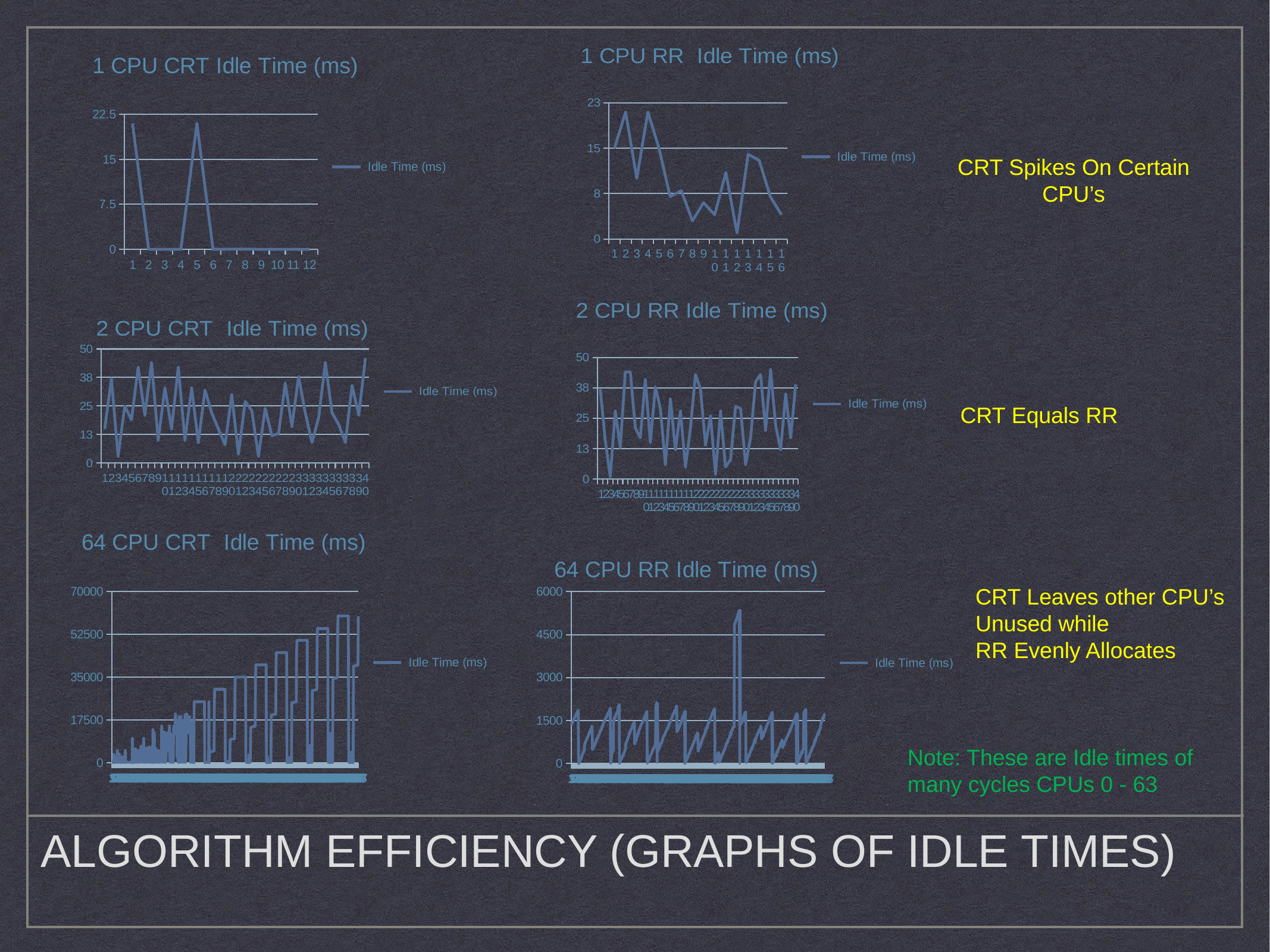

### Chart: 1 CPU RR  Idle Time (ms)

| Category |  Idle Time (ms) |
|---|---|
| 1 | 15.0 |
| 2 | 21.0 |
| 3 | 10.0 |
| 4 | 21.0 |
| 5 | 15.0 |
| 6 | 7.0 |
| 7 | 8.0 |
| 8 | 3.0 |
| 9 | 6.0 |
| 10 | 4.0 |
| 11 | 11.0 |
| 12 | 1.0 |
| 13 | 14.0 |
| 14 | 13.0 |
| 15 | 7.0 |
| 16 | 4.0 |

### Chart:  1 CPU CRT Idle Time (ms)

| Category |  Idle Time (ms) |
|---|---|
| 1 | 21.0 |
| 2 | 0.004984 |
| 3 | 0.006744 |
| 4 | 0.003519 |
| 5 | 21.0 |
| 6 | 0.003812 |
| 7 | 0.026684 |
| 8 | 0.036654 |
| 9 | 0.003226 |
| 10 | 0.00997 |
| 11 | 0.005572 |
| 12 | 0.007331 |
CRT Spikes On Certain CPU’s

### Chart:  2 CPU RR Idle Time (ms)

| Category |  Idle Time (ms) |
|---|---|
| 1 | 37.0 |
| 2 | 16.0 |
| 3 | 1.0 |
| 4 | 28.0 |
| 5 | 13.0 |
| 6 | 44.0 |
| 7 | 44.0 |
| 8 | 21.0 |
| 9 | 17.0 |
| 10 | 41.0 |
| 11 | 15.0 |
| 12 | 38.0 |
| 13 | 29.0 |
| 14 | 6.0 |
| 15 | 33.0 |
| 16 | 12.0 |
| 17 | 28.0 |
| 18 | 5.0 |
| 19 | 21.0 |
| 20 | 43.0 |
| 21 | 37.0 |
| 22 | 14.0 |
| 23 | 26.0 |
| 24 | 2.0 |
| 25 | 28.0 |
| 26 | 5.0 |
| 27 | 8.0 |
| 28 | 30.0 |
| 29 | 29.0 |
| 30 | 6.0 |
| 31 | 17.0 |
| 32 | 40.0 |
| 33 | 43.0 |
| 34 | 20.0 |
| 35 | 45.0 |
| 36 | 22.0 |
| 37 | 12.0 |
| 38 | 35.0 |
| 39 | 17.0 |
| 40 | 39.0 |

### Chart: 2 CPU CRT  Idle Time (ms)

| Category |  Idle Time (ms) |
|---|---|
| 1 | 15.0 |
| 2 | 37.0 |
| 3 | 3.0 |
| 4 | 25.0 |
| 5 | 19.0 |
| 6 | 42.0 |
| 7 | 21.0 |
| 8 | 44.0 |
| 9 | 10.0 |
| 10 | 33.0 |
| 11 | 15.0 |
| 12 | 42.0 |
| 13 | 10.0 |
| 14 | 33.0 |
| 15 | 9.0 |
| 16 | 32.0 |
| 17 | 22.0 |
| 18 | 15.0 |
| 19 | 8.0 |
| 20 | 30.0 |
| 21 | 4.0 |
| 22 | 27.0 |
| 23 | 23.0 |
| 24 | 3.0 |
| 25 | 24.0 |
| 26 | 12.0 |
| 27 | 13.0 |
| 28 | 35.0 |
| 29 | 16.0 |
| 30 | 38.0 |
| 31 | 22.0 |
| 32 | 9.0 |
| 33 | 20.0 |
| 34 | 44.0 |
| 35 | 22.0 |
| 36 | 17.0 |
| 37 | 9.0 |
| 38 | 34.0 |
| 39 | 21.0 |
| 40 | 46.0 |
CRT Equals RR

### Chart: 64 CPU CRT  Idle Time (ms)

| Category |  Idle Time (ms) |
|---|---|
| 1 | 165.0 |
| 2 | 165.0 |
| 3 | 165.0 |
| 4 | 165.0 |
| 5 | 165.0 |
| 6 | 171.0 |
| 7 | 3499.0 |
| 8 | 171.0 |
| 9 | 171.0 |
| 10 | 167.0 |
| 11 | 166.0 |
| 12 | 2412.0 |
| 13 | 2462.0 |
| 14 | 2411.0 |
| 15 | 189.0 |
| 16 | 2419.0 |
| 17 | 181.0 |
| 18 | 5016.0 |
| 19 | 183.0 |
| 20 | 2590.0 |
| 21 | 265.0 |
| 22 | 2419.0 |
| 23 | 199.0 |
| 24 | 3625.0 |
| 25 | 2475.0 |
| 26 | 2480.0 |
| 27 | 187.0 |
| 28 | 183.0 |
| 29 | 187.0 |
| 30 | 187.0 |
| 31 | 188.0 |
| 32 | 187.0 |
| 33 | 2430.0 |
| 34 | 395.0 |
| 35 | 184.0 |
| 36 | 184.0 |
| 37 | 188.0 |
| 38 | 190.0 |
| 39 | 2428.0 |
| 40 | 185.0 |
| 41 | 188.0 |
| 42 | 4067.0 |
| 43 | 5024.0 |
| 44 | 190.0 |
| 45 | 186.0 |
| 46 | 204.0 |
| 47 | 200.0 |
| 48 | 204.0 |
| 49 | 203.0 |
| 50 | 209.0 |
| 51 | 209.0 |
| 52 | 205.0 |
| 53 | 209.0 |
| 54 | 211.0 |
| 55 | 210.0 |
| 56 | 222.0 |
| 57 | 217.0 |
| 58 | 222.0 |
| 59 | 241.0 |
| 60 | 237.0 |
| 61 | 229.0 |
| 62 | 228.0 |
| 63 | 230.0 |
| 64 | 1.0 |
| 65 | 10013.0 |
| 66 | 165.0 |
| 67 | 165.0 |
| 68 | 165.0 |
| 69 | 165.0 |
| 70 | 5221.0 |
| 71 | 3499.0 |
| 72 | 5254.0 |
| 73 | 171.0 |
| 74 | 5802.0 |
| 75 | 5022.0 |
| 76 | 2412.0 |
| 77 | 2462.0 |
| 78 | 2411.0 |
| 79 | 189.0 |
| 80 | 2419.0 |
| 81 | 181.0 |
| 82 | 5016.0 |
| 83 | 183.0 |
| 84 | 2590.0 |
| 85 | 265.0 |
| 86 | 2419.0 |
| 87 | 199.0 |
| 88 | 3625.0 |
| 89 | 2475.0 |
| 90 | 2480.0 |
| 91 | 5817.0 |
| 92 | 6863.0 |
| 93 | 5237.0 |
| 94 | 5252.0 |
| 95 | 188.0 |
| 96 | 5237.0 |
| 97 | 2430.0 |
| 98 | 395.0 |
| 99 | 6374.0 |
| 100 | 10032.0 |
| 101 | 188.0 |
| 102 | 190.0 |
| 103 | 2428.0 |
| 104 | 185.0 |
| 105 | 188.0 |
| 106 | 4067.0 |
| 107 | 5039.0 |
| 108 | 5240.0 |
| 109 | 6166.0 |
| 110 | 5287.0 |
| 111 | 200.0 |
| 112 | 5055.0 |
| 113 | 5836.0 |
| 114 | 5044.0 |
| 115 | 5259.0 |
| 116 | 6395.0 |
| 117 | 5259.0 |
| 118 | 211.0 |
| 119 | 5265.0 |
| 120 | 222.0 |
| 121 | 217.0 |
| 122 | 6326.0 |
| 123 | 241.0 |
| 124 | 237.0 |
| 125 | 229.0 |
| 126 | 5311.0 |
| 127 | 230.0 |
| 128 | 1.0 |
| 129 | 13554.0 |
| 130 | 165.0 |
| 131 | 12553.0 |
| 132 | 12553.0 |
| 133 | 11725.0 |
| 134 | 5221.0 |
| 135 | 3499.0 |
| 136 | 5254.0 |
| 137 | 171.0 |
| 138 | 5802.0 |
| 139 | 5022.0 |
| 140 | 2412.0 |
| 141 | 2462.0 |
| 142 | 2411.0 |
| 143 | 189.0 |
| 144 | 2419.0 |
| 145 | 181.0 |
| 146 | 5016.0 |
| 147 | 183.0 |
| 148 | 2590.0 |
| 149 | 265.0 |
| 150 | 2419.0 |
| 151 | 199.0 |
| 152 | 3625.0 |
| 153 | 2475.0 |
| 154 | 2480.0 |
| 155 | 5817.0 |
| 156 | 15034.0 |
| 157 | 5237.0 |
| 158 | 5252.0 |
| 159 | 188.0 |
| 160 | 5237.0 |
| 161 | 2430.0 |
| 162 | 395.0 |
| 163 | 12656.0 |
| 164 | 12571.0 |
| 165 | 188.0 |
| 166 | 190.0 |
| 167 | 2428.0 |
| 168 | 12238.0 |
| 169 | 188.0 |
| 170 | 4067.0 |
| 171 | 5039.0 |
| 172 | 5240.0 |
| 173 | 6166.0 |
| 174 | 5287.0 |
| 175 | 12253.0 |
| 176 | 5055.0 |
| 177 | 5836.0 |
| 178 | 5044.0 |
| 179 | 5259.0 |
| 180 | 15056.0 |
| 181 | 5259.0 |
| 182 | 211.0 |
| 183 | 5265.0 |
| 184 | 222.0 |
| 185 | 11781.0 |
| 186 | 6326.0 |
| 187 | 241.0 |
| 188 | 237.0 |
| 189 | 229.0 |
| 190 | 5311.0 |
| 191 | 230.0 |
| 192 | 1.0 |
| 193 | 13554.0 |
| 194 | 15047.0 |
| 195 | 12553.0 |
| 196 | 12553.0 |
| 197 | 11725.0 |
| 198 | 17075.0 |
| 199 | 20024.0 |
| 200 | 15690.0 |
| 201 | 17074.0 |
| 202 | 15049.0 |
| 203 | 17373.0 |
| 204 | 2412.0 |
| 205 | 2462.0 |
| 206 | 2411.0 |
| 207 | 189.0 |
| 208 | 2419.0 |
| 209 | 181.0 |
| 210 | 18893.0 |
| 211 | 183.0 |
| 212 | 2590.0 |
| 213 | 265.0 |
| 214 | 2419.0 |
| 215 | 199.0 |
| 216 | 18917.0 |
| 217 | 2475.0 |
| 218 | 2480.0 |
| 219 | 15703.0 |
| 220 | 15706.0 |
| 221 | 17012.0 |
| 222 | 5252.0 |
| 223 | 188.0 |
| 224 | 17376.0 |
| 225 | 2430.0 |
| 226 | 395.0 |
| 227 | 12656.0 |
| 228 | 12571.0 |
| 229 | 19681.0 |
| 230 | 190.0 |
| 231 | 2428.0 |
| 232 | 12238.0 |
| 233 | 15708.0 |
| 234 | 20043.0 |
| 235 | 18506.0 |
| 236 | 17094.0 |
| 237 | 15068.0 |
| 238 | 16878.0 |
| 239 | 12253.0 |
| 240 | 17405.0 |
| 241 | 15083.0 |
| 242 | 18940.0 |
| 243 | 18681.0 |
| 244 | 15056.0 |
| 245 | 17112.0 |
| 246 | 211.0 |
| 247 | 5265.0 |
| 248 | 222.0 |
| 249 | 11781.0 |
| 250 | 15077.0 |
| 251 | 241.0 |
| 252 | 237.0 |
| 253 | 229.0 |
| 254 | 16974.0 |
| 255 | 17134.0 |
| 256 | 1.0 |
| 257 | 24954.0 |
| 258 | 24955.0 |
| 259 | 24952.0 |
| 260 | 24955.0 |
| 261 | 25047.0 |
| 262 | 24956.0 |
| 263 | 24953.0 |
| 264 | 24956.0 |
| 265 | 24957.0 |
| 266 | 24953.0 |
| 267 | 24955.0 |
| 268 | 24954.0 |
| 269 | 24955.0 |
| 270 | 24954.0 |
| 271 | 24962.0 |
| 272 | 24962.0 |
| 273 | 25058.0 |
| 274 | 24965.0 |
| 275 | 24965.0 |
| 276 | 24965.0 |
| 277 | 24965.0 |
| 278 | 24965.0 |
| 279 | 24972.0 |
| 280 | 24970.0 |
| 281 | 25064.0 |
| 282 | 24972.0 |
| 283 | 24969.0 |
| 284 | 24973.0 |
| 285 | 24969.0 |
| 286 | 24973.0 |
| 287 | 24970.0 |
| 288 | 24970.0 |
| 289 | 24970.0 |
| 290 | 83.0 |
| 291 | 34.0 |
| 292 | 64.0 |
| 293 | 202.0 |
| 294 | 252.0 |
| 295 | 330.0 |
| 296 | 169.0 |
| 297 | 114.0 |
| 298 | 139.0 |
| 299 | 337.0 |
| 300 | 226.0 |
| 301 | 287.0 |
| 302 | 311.0 |
| 303 | 24986.0 |
| 304 | 0.005278 |
| 305 | 4424.0 |
| 306 | 4446.0 |
| 307 | 4455.0 |
| 308 | 4492.0 |
| 309 | 4527.0 |
| 310 | 4560.0 |
| 311 | 4592.0 |
| 312 | 4640.0 |
| 313 | 4668.0 |
| 314 | 4689.0 |
| 315 | 4711.0 |
| 316 | 4725.0 |
| 317 | 4767.0 |
| 318 | 4797.0 |
| 319 | 4819.0 |
| 320 | 24782.0 |
| 321 | 30042.0 |
| 322 | 30038.0 |
| 323 | 30038.0 |
| 324 | 30038.0 |
| 325 | 30040.0 |
| 326 | 30049.0 |
| 327 | 30044.0 |
| 328 | 30045.0 |
| 329 | 30038.0 |
| 330 | 30052.0 |
| 331 | 30046.0 |
| 332 | 30039.0 |
| 333 | 30041.0 |
| 334 | 30053.0 |
| 335 | 30048.0 |
| 336 | 30049.0 |
| 337 | 30054.0 |
| 338 | 30058.0 |
| 339 | 30056.0 |
| 340 | 30052.0 |
| 341 | 30056.0 |
| 342 | 30051.0 |
| 343 | 30059.0 |
| 344 | 30059.0 |
| 345 | 30053.0 |
| 346 | 30055.0 |
| 347 | 30054.0 |
| 348 | 30062.0 |
| 349 | 30054.0 |
| 350 | 30058.0 |
| 351 | 30060.0 |
| 352 | 30061.0 |
| 353 | 30055.0 |
| 354 | 567.0 |
| 355 | 518.0 |
| 356 | 550.0 |
| 357 | 432.0 |
| 358 | 96.0 |
| 359 | 70.0 |
| 360 | 370.0 |
| 361 | 571.0 |
| 362 | 105.0 |
| 363 | 453.0 |
| 364 | 796.0 |
| 365 | 17.0 |
| 366 | 351.0 |
| 367 | 41.0 |
| 368 | 487.0 |
| 369 | 9508.0 |
| 370 | 9536.0 |
| 371 | 9541.0 |
| 372 | 9580.0 |
| 373 | 9620.0 |
| 374 | 9641.0 |
| 375 | 9677.0 |
| 376 | 9722.0 |
| 377 | 9752.0 |
| 378 | 9779.0 |
| 379 | 9797.0 |
| 380 | 9810.0 |
| 381 | 9851.0 |
| 382 | 9878.0 |
| 383 | 9911.0 |
| 384 | 29873.0 |
| 385 | 35051.0 |
| 386 | 35053.0 |
| 387 | 35054.0 |
| 388 | 35051.0 |
| 389 | 35055.0 |
| 390 | 35055.0 |
| 391 | 35055.0 |
| 392 | 35053.0 |
| 393 | 35053.0 |
| 394 | 35057.0 |
| 395 | 35058.0 |
| 396 | 35056.0 |
| 397 | 35058.0 |
| 398 | 35054.0 |
| 399 | 35064.0 |
| 400 | 35066.0 |
| 401 | 35065.0 |
| 402 | 35063.0 |
| 403 | 35067.0 |
| 404 | 35070.0 |
| 405 | 35069.0 |
| 406 | 35069.0 |
| 407 | 35072.0 |
| 408 | 35072.0 |
| 409 | 35071.0 |
| 410 | 35073.0 |
| 411 | 35069.0 |
| 412 | 35073.0 |
| 413 | 35072.0 |
| 414 | 35071.0 |
| 415 | 35068.0 |
| 416 | 35073.0 |
| 417 | 35068.0 |
| 418 | 336.0 |
| 419 | 292.0 |
| 420 | 313.0 |
| 421 | 67.0 |
| 422 | 242.0 |
| 423 | 97.0 |
| 424 | 206.0 |
| 425 | 23.0 |
| 426 | 156.0 |
| 427 | 18.0 |
| 428 | 3315.0 |
| 429 | 348.0 |
| 430 | 133.0 |
| 431 | 195.0 |
| 432 | 270.0 |
| 433 | 14520.0 |
| 434 | 14550.0 |
| 435 | 14558.0 |
| 436 | 14590.0 |
| 437 | 14626.0 |
| 438 | 14659.0 |
| 439 | 14690.0 |
| 440 | 14741.0 |
| 441 | 14764.0 |
| 442 | 14792.0 |
| 443 | 14809.0 |
| 444 | 14824.0 |
| 445 | 14870.0 |
| 446 | 14892.0 |
| 447 | 14924.0 |
| 448 | 34884.0 |
| 449 | 40056.0 |
| 450 | 40039.0 |
| 451 | 40039.0 |
| 452 | 40058.0 |
| 453 | 40056.0 |
| 454 | 40054.0 |
| 455 | 40047.0 |
| 456 | 40041.0 |
| 457 | 40054.0 |
| 458 | 40053.0 |
| 459 | 40055.0 |
| 460 | 40058.0 |
| 461 | 40055.0 |
| 462 | 40057.0 |
| 463 | 40056.0 |
| 464 | 40051.0 |
| 465 | 40062.0 |
| 466 | 40065.0 |
| 467 | 40069.0 |
| 468 | 40053.0 |
| 469 | 40068.0 |
| 470 | 40069.0 |
| 471 | 40061.0 |
| 472 | 40056.0 |
| 473 | 40074.0 |
| 474 | 40056.0 |
| 475 | 40072.0 |
| 476 | 40057.0 |
| 477 | 40074.0 |
| 478 | 40058.0 |
| 479 | 40073.0 |
| 480 | 40073.0 |
| 481 | 40073.0 |
| 482 | 79.0 |
| 483 | 2.0 |
| 484 | 61.0 |
| 485 | 2529.0 |
| 486 | 146.0 |
| 487 | 264.0 |
| 488 | 286.0 |
| 489 | 114.0 |
| 490 | 235.0 |
| 491 | 192.0 |
| 492 | 183.0 |
| 493 | 36.0 |
| 494 | 133.0 |
| 495 | 245.0 |
| 496 | 323.0 |
| 497 | 19528.0 |
| 498 | 19549.0 |
| 499 | 19558.0 |
| 500 | 19586.0 |
| 501 | 19629.0 |
| 502 | 19644.0 |
| 503 | 19694.0 |
| 504 | 19742.0 |
| 505 | 19771.0 |
| 506 | 19781.0 |
| 507 | 19811.0 |
| 508 | 19829.0 |
| 509 | 19855.0 |
| 510 | 19899.0 |
| 511 | 19907.0 |
| 512 | 39885.0 |
| 513 | 45060.0 |
| 514 | 45060.0 |
| 515 | 45060.0 |
| 516 | 45060.0 |
| 517 | 45062.0 |
| 518 | 45066.0 |
| 519 | 45059.0 |
| 520 | 45049.0 |
| 521 | 45049.0 |
| 522 | 45049.0 |
| 523 | 45067.0 |
| 524 | 45050.0 |
| 525 | 45050.0 |
| 526 | 45068.0 |
| 527 | 45057.0 |
| 528 | 45073.0 |
| 529 | 45073.0 |
| 530 | 45068.0 |
| 531 | 45074.0 |
| 532 | 45076.0 |
| 533 | 45074.0 |
| 534 | 45074.0 |
| 535 | 45077.0 |
| 536 | 45074.0 |
| 537 | 45077.0 |
| 538 | 45077.0 |
| 539 | 45065.0 |
| 540 | 45077.0 |
| 541 | 45078.0 |
| 542 | 45078.0 |
| 543 | 45073.0 |
| 544 | 45082.0 |
| 545 | 45073.0 |
| 546 | 314.0 |
| 547 | 51.0 |
| 548 | 234.0 |
| 549 | 1.0 |
| 550 | 176.0 |
| 551 | 293.0 |
| 552 | 252.0 |
| 553 | 109.0 |
| 554 | 2114.0 |
| 555 | 260.0 |
| 556 | 203.0 |
| 557 | 89.0 |
| 558 | 138.0 |
| 559 | 145.0 |
| 560 | 29.0 |
| 561 | 24527.0 |
| 562 | 24554.0 |
| 563 | 24565.0 |
| 564 | 24587.0 |
| 565 | 24630.0 |
| 566 | 24662.0 |
| 567 | 24695.0 |
| 568 | 24746.0 |
| 569 | 24761.0 |
| 570 | 24801.0 |
| 571 | 24806.0 |
| 572 | 24821.0 |
| 573 | 24879.0 |
| 574 | 24904.0 |
| 575 | 24928.0 |
| 576 | 44890.0 |
| 577 | 50056.0 |
| 578 | 50055.0 |
| 579 | 50066.0 |
| 580 | 50055.0 |
| 581 | 50055.0 |
| 582 | 50057.0 |
| 583 | 50057.0 |
| 584 | 50067.0 |
| 585 | 50057.0 |
| 586 | 50059.0 |
| 587 | 50062.0 |
| 588 | 50058.0 |
| 589 | 50060.0 |
| 590 | 50058.0 |
| 591 | 50075.0 |
| 592 | 50066.0 |
| 593 | 50065.0 |
| 594 | 50079.0 |
| 595 | 50070.0 |
| 596 | 50067.0 |
| 597 | 50075.0 |
| 598 | 50079.0 |
| 599 | 50073.0 |
| 600 | 50082.0 |
| 601 | 50074.0 |
| 602 | 50071.0 |
| 603 | 50077.0 |
| 604 | 50077.0 |
| 605 | 50073.0 |
| 606 | 50073.0 |
| 607 | 50077.0 |
| 608 | 50073.0 |
| 609 | 50073.0 |
| 610 | 342.0 |
| 611 | 124.0 |
| 612 | 44.0 |
| 613 | 249.0 |
| 614 | 195.0 |
| 615 | 32.0 |
| 616 | 232.0 |
| 617 | 95.0 |
| 618 | 7113.0 |
| 619 | 307.0 |
| 620 | 270.0 |
| 621 | 149.0 |
| 622 | 300.0 |
| 623 | 168.0 |
| 624 | 74.0 |
| 625 | 29527.0 |
| 626 | 29549.0 |
| 627 | 29559.0 |
| 628 | 29606.0 |
| 629 | 29632.0 |
| 630 | 29659.0 |
| 631 | 29694.0 |
| 632 | 29740.0 |
| 633 | 29779.0 |
| 634 | 29791.0 |
| 635 | 29818.0 |
| 636 | 29831.0 |
| 637 | 29869.0 |
| 638 | 29897.0 |
| 639 | 29922.0 |
| 640 | 49885.0 |
| 641 | 54862.0 |
| 642 | 55021.0 |
| 643 | 54861.0 |
| 644 | 54860.0 |
| 645 | 55062.0 |
| 646 | 54863.0 |
| 647 | 54863.0 |
| 648 | 54864.0 |
| 649 | 54864.0 |
| 650 | 54865.0 |
| 651 | 54972.0 |
| 652 | 54972.0 |
| 653 | 54864.0 |
| 654 | 54865.0 |
| 655 | 54975.0 |
| 656 | 54874.0 |
| 657 | 54871.0 |
| 658 | 54876.0 |
| 659 | 54875.0 |
| 660 | 54876.0 |
| 661 | 55086.0 |
| 662 | 54876.0 |
| 663 | 54877.0 |
| 664 | 54879.0 |
| 665 | 54880.0 |
| 666 | 54879.0 |
| 667 | 54879.0 |
| 668 | 54879.0 |
| 669 | 54880.0 |
| 670 | 55044.0 |
| 671 | 55090.0 |
| 672 | 55048.0 |
| 673 | 54880.0 |
| 674 | 320.0 |
| 675 | 247.0 |
| 676 | 73.0 |
| 677 | 433.0 |
| 678 | 259.0 |
| 679 | 34.0 |
| 680 | 205.0 |
| 681 | 271.0 |
| 682 | 12072.0 |
| 683 | 17.0 |
| 684 | 344.0 |
| 685 | 122.0 |
| 686 | 299.0 |
| 687 | 195.0 |
| 688 | 96.0 |
| 689 | 34528.0 |
| 690 | 34356.0 |
| 691 | 34366.0 |
| 692 | 34400.0 |
| 693 | 34438.0 |
| 694 | 34468.0 |
| 695 | 34501.0 |
| 696 | 34754.0 |
| 697 | 34577.0 |
| 698 | 34600.0 |
| 699 | 34622.0 |
| 700 | 34636.0 |
| 701 | 34878.0 |
| 702 | 34704.0 |
| 703 | 34731.0 |
| 704 | 54852.0 |
| 705 | 60074.0 |
| 706 | 60072.0 |
| 707 | 60072.0 |
| 708 | 60072.0 |
| 709 | 60071.0 |
| 710 | 60076.0 |
| 711 | 60072.0 |
| 712 | 60065.0 |
| 713 | 60074.0 |
| 714 | 60074.0 |
| 715 | 60074.0 |
| 716 | 60065.0 |
| 717 | 60057.0 |
| 718 | 60074.0 |
| 719 | 60081.0 |
| 720 | 60082.0 |
| 721 | 60083.0 |
| 722 | 60085.0 |
| 723 | 60076.0 |
| 724 | 60085.0 |
| 725 | 60068.0 |
| 726 | 60086.0 |
| 727 | 60080.0 |
| 728 | 60082.0 |
| 729 | 60088.0 |
| 730 | 60088.0 |
| 731 | 60083.0 |
| 732 | 60080.0 |
| 733 | 60090.0 |
| 734 | 60090.0 |
| 735 | 60091.0 |
| 736 | 60081.0 |
| 737 | 60092.0 |
| 738 | 269.0 |
| 739 | 205.0 |
| 740 | 306.0 |
| 741 | 55.0 |
| 742 | 9.0 |
| 743 | 150.0 |
| 744 | 172.0 |
| 745 | 370.0 |
| 746 | 4321.0 |
| 747 | 111.0 |
| 748 | 414.0 |
| 749 | 354.0 |
| 750 | 90.0 |
| 751 | 37.0 |
| 752 | 341.0 |
| 753 | 39525.0 |
| 754 | 39566.0 |
| 755 | 39573.0 |
| 756 | 39612.0 |
| 757 | 39647.0 |
| 758 | 39677.0 |
| 759 | 39703.0 |
| 760 | 39741.0 |
| 761 | 39779.0 |
| 762 | 39809.0 |
| 763 | 39830.0 |
| 764 | 39845.0 |
| 765 | 39877.0 |
| 766 | 39905.0 |
| 767 | 39941.0 |
| 768 | 59895.0 |

### Chart: 64 CPU RR Idle Time (ms)

| Category |  Idle Time (ms) |
|---|---|
| 1 | 1328.0 |
| 2 | 1369.0 |
| 3 | 1393.0 |
| 4 | 1426.0 |
| 5 | 1437.0 |
| 6 | 1473.0 |
| 7 | 1474.0 |
| 8 | 1525.0 |
| 9 | 1550.0 |
| 10 | 1571.0 |
| 11 | 1598.0 |
| 12 | 1626.0 |
| 13 | 1641.0 |
| 14 | 1673.0 |
| 15 | 1692.0 |
| 16 | 1713.0 |
| 17 | 1755.0 |
| 18 | 1780.0 |
| 19 | 1777.0 |
| 20 | 1829.0 |
| 21 | 1828.0 |
| 22 | 1860.0 |
| 23 | 1.0 |
| 24 | 9.0 |
| 25 | 66.0 |
| 26 | 39.0 |
| 27 | 89.0 |
| 28 | 112.0 |
| 29 | 145.0 |
| 30 | 147.0 |
| 31 | 187.0 |
| 32 | 204.0 |
| 33 | 271.0 |
| 34 | 301.0 |
| 35 | 332.0 |
| 36 | 358.0 |
| 37 | 363.0 |
| 38 | 404.0 |
| 39 | 425.0 |
| 40 | 436.0 |
| 41 | 657.0 |
| 42 | 705.0 |
| 43 | 729.0 |
| 44 | 754.0 |
| 45 | 787.0 |
| 46 | 808.0 |
| 47 | 837.0 |
| 48 | 866.0 |
| 49 | 866.0 |
| 50 | 917.0 |
| 51 | 946.0 |
| 52 | 968.0 |
| 53 | 991.0 |
| 54 | 1031.0 |
| 55 | 1043.0 |
| 56 | 1084.0 |
| 57 | 1103.0 |
| 58 | 1134.0 |
| 59 | 1169.0 |
| 60 | 1193.0 |
| 61 | 1219.0 |
| 62 | 1234.0 |
| 63 | 1303.0 |
| 64 | 1276.0 |
| 65 | 484.0 |
| 66 | 518.0 |
| 67 | 550.0 |
| 68 | 597.0 |
| 69 | 631.0 |
| 70 | 573.0 |
| 71 | 641.0 |
| 72 | 653.0 |
| 73 | 698.0 |
| 74 | 709.0 |
| 75 | 732.0 |
| 76 | 782.0 |
| 77 | 822.0 |
| 78 | 844.0 |
| 79 | 868.0 |
| 80 | 901.0 |
| 81 | 893.0 |
| 82 | 899.0 |
| 83 | 975.0 |
| 84 | 997.0 |
| 85 | 1010.0 |
| 86 | 1050.0 |
| 87 | 1061.0 |
| 88 | 1111.0 |
| 89 | 1155.0 |
| 90 | 1133.0 |
| 91 | 1167.0 |
| 92 | 1180.0 |
| 93 | 1247.0 |
| 94 | 1264.0 |
| 95 | 1305.0 |
| 96 | 1315.0 |
| 97 | 1330.0 |
| 98 | 1390.0 |
| 99 | 1418.0 |
| 100 | 1461.0 |
| 101 | 1460.0 |
| 102 | 1524.0 |
| 103 | 1515.0 |
| 104 | 1548.0 |
| 105 | 1582.0 |
| 106 | 1605.0 |
| 107 | 1610.0 |
| 108 | 1632.0 |
| 109 | 1663.0 |
| 110 | 1687.0 |
| 111 | 1731.0 |
| 112 | 1749.0 |
| 113 | 1749.0 |
| 114 | 1803.0 |
| 115 | 1805.0 |
| 116 | 1846.0 |
| 117 | 1884.0 |
| 118 | 1883.0 |
| 119 | 1925.0 |
| 120 | 5.0 |
| 121 | 20.0 |
| 122 | 65.0 |
| 123 | 322.0 |
| 124 | 358.0 |
| 125 | 380.0 |
| 126 | 392.0 |
| 127 | 462.0 |
| 128 | 427.0 |
| 129 | 1505.0 |
| 130 | 1515.0 |
| 131 | 1544.0 |
| 132 | 1598.0 |
| 133 | 1630.0 |
| 134 | 1580.0 |
| 135 | 1654.0 |
| 136 | 1702.0 |
| 137 | 1722.0 |
| 138 | 1747.0 |
| 139 | 1754.0 |
| 140 | 1801.0 |
| 141 | 1823.0 |
| 142 | 1855.0 |
| 143 | 1970.0 |
| 144 | 2008.0 |
| 145 | 2023.0 |
| 146 | 2059.0 |
| 147 | 3.0 |
| 148 | 42.0 |
| 149 | 69.0 |
| 150 | 94.0 |
| 151 | 126.0 |
| 152 | 152.0 |
| 153 | 195.0 |
| 154 | 178.0 |
| 155 | 238.0 |
| 156 | 250.0 |
| 157 | 288.0 |
| 158 | 294.0 |
| 159 | 314.0 |
| 160 | 348.0 |
| 161 | 377.0 |
| 162 | 413.0 |
| 163 | 445.0 |
| 164 | 474.0 |
| 165 | 492.0 |
| 166 | 699.0 |
| 167 | 720.0 |
| 168 | 753.0 |
| 169 | 787.0 |
| 170 | 794.0 |
| 171 | 833.0 |
| 172 | 878.0 |
| 173 | 893.0 |
| 174 | 922.0 |
| 175 | 965.0 |
| 176 | 996.0 |
| 177 | 1049.0 |
| 178 | 1084.0 |
| 179 | 1091.0 |
| 180 | 1151.0 |
| 181 | 1173.0 |
| 182 | 1174.0 |
| 183 | 1221.0 |
| 184 | 1221.0 |
| 185 | 1284.0 |
| 186 | 1307.0 |
| 187 | 1331.0 |
| 188 | 1369.0 |
| 189 | 1395.0 |
| 190 | 1416.0 |
| 191 | 1427.0 |
| 192 | 1431.0 |
| 193 | 687.0 |
| 194 | 756.0 |
| 195 | 779.0 |
| 196 | 852.0 |
| 197 | 861.0 |
| 198 | 808.0 |
| 199 | 890.0 |
| 200 | 925.0 |
| 201 | 951.0 |
| 202 | 1044.0 |
| 203 | 1004.0 |
| 204 | 1062.0 |
| 205 | 1127.0 |
| 206 | 1145.0 |
| 207 | 1189.0 |
| 208 | 1214.0 |
| 209 | 1239.0 |
| 210 | 1273.0 |
| 211 | 1304.0 |
| 212 | 1339.0 |
| 213 | 1357.0 |
| 214 | 1375.0 |
| 215 | 1408.0 |
| 216 | 1419.0 |
| 217 | 1457.0 |
| 218 | 1459.0 |
| 219 | 1493.0 |
| 220 | 1500.0 |
| 221 | 1561.0 |
| 222 | 1583.0 |
| 223 | 1629.0 |
| 224 | 1625.0 |
| 225 | 1680.0 |
| 226 | 1712.0 |
| 227 | 1731.0 |
| 228 | 1746.0 |
| 229 | 1807.0 |
| 230 | 1812.0 |
| 231 | 5.0 |
| 232 | 30.0 |
| 233 | 76.0 |
| 234 | 85.0 |
| 235 | 143.0 |
| 236 | 123.0 |
| 237 | 149.0 |
| 238 | 191.0 |
| 239 | 234.0 |
| 240 | 262.0 |
| 241 | 287.0 |
| 242 | 316.0 |
| 243 | 344.0 |
| 244 | 347.0 |
| 245 | 375.0 |
| 246 | 429.0 |
| 247 | 444.0 |
| 248 | 483.0 |
| 249 | 495.0 |
| 250 | 546.0 |
| 251 | 531.0 |
| 252 | 570.0 |
| 253 | 584.0 |
| 254 | 585.0 |
| 255 | 677.0 |
| 256 | 631.0 |
| 257 | 2006.0 |
| 258 | 2044.0 |
| 259 | 2069.0 |
| 260 | 2125.0 |
| 261 | 49.0 |
| 262 | 2082.0 |
| 263 | 432.0 |
| 264 | 469.0 |
| 265 | 475.0 |
| 266 | 562.0 |
| 267 | 510.0 |
| 268 | 581.0 |
| 269 | 618.0 |
| 270 | 637.0 |
| 271 | 662.0 |
| 272 | 687.0 |
| 273 | 706.0 |
| 274 | 714.0 |
| 275 | 755.0 |
| 276 | 787.0 |
| 277 | 823.0 |
| 278 | 859.0 |
| 279 | 909.0 |
| 280 | 937.0 |
| 281 | 957.0 |
| 282 | 959.0 |
| 283 | 1000.0 |
| 284 | 994.0 |
| 285 | 1027.0 |
| 286 | 1075.0 |
| 287 | 1115.0 |
| 288 | 1137.0 |
| 289 | 1147.0 |
| 290 | 1172.0 |
| 291 | 1197.0 |
| 292 | 1212.0 |
| 293 | 1258.0 |
| 294 | 1257.0 |
| 295 | 1305.0 |
| 296 | 1320.0 |
| 297 | 1356.0 |
| 298 | 1408.0 |
| 299 | 1437.0 |
| 300 | 1426.0 |
| 301 | 1489.0 |
| 302 | 1522.0 |
| 303 | 1543.0 |
| 304 | 1554.0 |
| 305 | 1601.0 |
| 306 | 1624.0 |
| 307 | 1615.0 |
| 308 | 1690.0 |
| 309 | 1704.0 |
| 310 | 1738.0 |
| 311 | 1756.0 |
| 312 | 1778.0 |
| 313 | 1803.0 |
| 314 | 1856.0 |
| 315 | 1822.0 |
| 316 | 1892.0 |
| 317 | 1841.0 |
| 318 | 1927.0 |
| 319 | 2004.0 |
| 320 | 1988.0 |
| 321 | 1109.0 |
| 322 | 1137.0 |
| 323 | 1145.0 |
| 324 | 1176.0 |
| 325 | 1246.0 |
| 326 | 1202.0 |
| 327 | 1263.0 |
| 328 | 1282.0 |
| 329 | 1305.0 |
| 330 | 1371.0 |
| 331 | 1337.0 |
| 332 | 1409.0 |
| 333 | 1421.0 |
| 334 | 1470.0 |
| 335 | 1487.0 |
| 336 | 1550.0 |
| 337 | 1605.0 |
| 338 | 1627.0 |
| 339 | 1628.0 |
| 340 | 1662.0 |
| 341 | 1691.0 |
| 342 | 1721.0 |
| 343 | 1788.0 |
| 344 | 1746.0 |
| 345 | 5.0 |
| 346 | 1826.0 |
| 347 | 56.0 |
| 348 | 39.0 |
| 349 | 106.0 |
| 350 | 125.0 |
| 351 | 150.0 |
| 352 | 167.0 |
| 353 | 242.0 |
| 354 | 209.0 |
| 355 | 278.0 |
| 356 | 263.0 |
| 357 | 331.0 |
| 358 | 331.0 |
| 359 | 375.0 |
| 360 | 410.0 |
| 361 | 439.0 |
| 362 | 456.0 |
| 363 | 519.0 |
| 364 | 497.0 |
| 365 | 517.0 |
| 366 | 551.0 |
| 367 | 603.0 |
| 368 | 634.0 |
| 369 | 663.0 |
| 370 | 686.0 |
| 371 | 717.0 |
| 372 | 754.0 |
| 373 | 770.0 |
| 374 | 798.0 |
| 375 | 828.0 |
| 376 | 870.0 |
| 377 | 875.0 |
| 378 | 976.0 |
| 379 | 925.0 |
| 380 | 998.0 |
| 381 | 926.0 |
| 382 | 1028.0 |
| 383 | 1069.0 |
| 384 | 1050.0 |
| 385 | 435.0 |
| 386 | 457.0 |
| 387 | 496.0 |
| 388 | 530.0 |
| 389 | 575.0 |
| 390 | 551.0 |
| 391 | 613.0 |
| 392 | 634.0 |
| 393 | 661.0 |
| 394 | 745.0 |
| 395 | 710.0 |
| 396 | 795.0 |
| 397 | 816.0 |
| 398 | 853.0 |
| 399 | 884.0 |
| 400 | 905.0 |
| 401 | 936.0 |
| 402 | 953.0 |
| 403 | 995.0 |
| 404 | 1017.0 |
| 405 | 1042.0 |
| 406 | 1059.0 |
| 407 | 1168.0 |
| 408 | 1110.0 |
| 409 | 1227.0 |
| 410 | 1177.0 |
| 411 | 1264.0 |
| 412 | 1215.0 |
| 413 | 1330.0 |
| 414 | 1338.0 |
| 415 | 1372.0 |
| 416 | 1379.0 |
| 417 | 1459.0 |
| 418 | 1430.0 |
| 419 | 1533.0 |
| 420 | 1488.0 |
| 421 | 1525.0 |
| 422 | 1562.0 |
| 423 | 1601.0 |
| 424 | 1613.0 |
| 425 | 1661.0 |
| 426 | 1701.0 |
| 427 | 1745.0 |
| 428 | 1716.0 |
| 429 | 1768.0 |
| 430 | 1802.0 |
| 431 | 1827.0 |
| 432 | 1847.0 |
| 433 | 1878.0 |
| 434 | 1883.0 |
| 435 | 1912.0 |
| 436 | 0.010263 |
| 437 | 26.0 |
| 438 | 72.0 |
| 439 | 102.0 |
| 440 | 138.0 |
| 441 | 164.0 |
| 442 | 249.0 |
| 443 | 220.0 |
| 444 | 314.0 |
| 445 | 248.0 |
| 446 | 345.0 |
| 447 | 389.0 |
| 448 | 352.0 |
| 449 | 46.0 |
| 450 | 55.0 |
| 451 | 96.0 |
| 452 | 124.0 |
| 453 | 185.0 |
| 454 | 160.0 |
| 455 | 229.0 |
| 456 | 260.0 |
| 457 | 285.0 |
| 458 | 321.0 |
| 459 | 318.0 |
| 460 | 361.0 |
| 461 | 386.0 |
| 462 | 420.0 |
| 463 | 451.0 |
| 464 | 451.0 |
| 465 | 497.0 |
| 466 | 525.0 |
| 467 | 549.0 |
| 468 | 592.0 |
| 469 | 623.0 |
| 470 | 653.0 |
| 471 | 707.0 |
| 472 | 686.0 |
| 473 | 763.0 |
| 474 | 725.0 |
| 475 | 830.0 |
| 476 | 802.0 |
| 477 | 840.0 |
| 478 | 860.0 |
| 479 | 883.0 |
| 480 | 925.0 |
| 481 | 989.0 |
| 482 | 949.0 |
| 483 | 1072.0 |
| 484 | 1001.0 |
| 485 | 1032.0 |
| 486 | 1096.0 |
| 487 | 1139.0 |
| 488 | 1163.0 |
| 489 | 1202.0 |
| 490 | 1241.0 |
| 491 | 1267.0 |
| 492 | 1264.0 |
| 493 | 1273.0 |
| 494 | 1265.0 |
| 495 | 4858.0 |
| 496 | 4884.0 |
| 497 | 4904.0 |
| 498 | 4937.0 |
| 499 | 4972.0 |
| 500 | 5003.0 |
| 501 | 5029.0 |
| 502 | 5070.0 |
| 503 | 5103.0 |
| 504 | 5136.0 |
| 505 | 5164.0 |
| 506 | 5249.0 |
| 507 | 5216.0 |
| 508 | 5311.0 |
| 509 | 5244.0 |
| 510 | 5344.0 |
| 511 | 10.0 |
| 512 | 5350.0 |
| 513 | 1348.0 |
| 514 | 1372.0 |
| 515 | 1401.0 |
| 516 | 1428.0 |
| 517 | 1488.0 |
| 518 | 1426.0 |
| 519 | 1504.0 |
| 520 | 1548.0 |
| 521 | 1548.0 |
| 522 | 1617.0 |
| 523 | 1580.0 |
| 524 | 1652.0 |
| 525 | 1690.0 |
| 526 | 1735.0 |
| 527 | 1763.0 |
| 528 | 1774.0 |
| 529 | 1804.0 |
| 530 | 33.0 |
| 531 | 51.0 |
| 532 | 84.0 |
| 533 | 97.0 |
| 534 | 126.0 |
| 535 | 186.0 |
| 536 | 172.0 |
| 537 | 264.0 |
| 538 | 222.0 |
| 539 | 318.0 |
| 540 | 277.0 |
| 541 | 334.0 |
| 542 | 366.0 |
| 543 | 396.0 |
| 544 | 431.0 |
| 545 | 483.0 |
| 546 | 448.0 |
| 547 | 572.0 |
| 548 | 524.0 |
| 549 | 530.0 |
| 550 | 603.0 |
| 551 | 602.0 |
| 552 | 654.0 |
| 553 | 683.0 |
| 554 | 710.0 |
| 555 | 807.0 |
| 556 | 768.0 |
| 557 | 836.0 |
| 558 | 732.0 |
| 559 | 855.0 |
| 560 | 917.0 |
| 561 | 888.0 |
| 562 | 949.0 |
| 563 | 984.0 |
| 564 | 1011.0 |
| 565 | 1020.0 |
| 566 | 1058.0 |
| 567 | 1074.0 |
| 568 | 1109.0 |
| 569 | 1140.0 |
| 570 | 1192.0 |
| 571 | 1158.0 |
| 572 | 1224.0 |
| 573 | 1180.0 |
| 574 | 1257.0 |
| 575 | 1311.0 |
| 576 | 1266.0 |
| 577 | 857.0 |
| 578 | 866.0 |
| 579 | 911.0 |
| 580 | 941.0 |
| 581 | 987.0 |
| 582 | 932.0 |
| 583 | 1013.0 |
| 584 | 1035.0 |
| 585 | 1085.0 |
| 586 | 1131.0 |
| 587 | 1100.0 |
| 588 | 1165.0 |
| 589 | 1186.0 |
| 590 | 1225.0 |
| 591 | 1262.0 |
| 592 | 1293.0 |
| 593 | 1319.0 |
| 594 | 1325.0 |
| 595 | 1364.0 |
| 596 | 1399.0 |
| 597 | 1408.0 |
| 598 | 1436.0 |
| 599 | 1509.0 |
| 600 | 1485.0 |
| 601 | 1565.0 |
| 602 | 1556.0 |
| 603 | 1637.0 |
| 604 | 1601.0 |
| 605 | 1661.0 |
| 606 | 1679.0 |
| 607 | 1717.0 |
| 608 | 1761.0 |
| 609 | 12.0 |
| 610 | 1787.0 |
| 611 | 71.0 |
| 612 | 19.0 |
| 613 | 44.0 |
| 614 | 112.0 |
| 615 | 162.0 |
| 616 | 185.0 |
| 617 | 197.0 |
| 618 | 217.0 |
| 619 | 315.0 |
| 620 | 265.0 |
| 621 | 336.0 |
| 622 | 262.0 |
| 623 | 371.0 |
| 624 | 432.0 |
| 625 | 371.0 |
| 626 | 447.0 |
| 627 | 465.0 |
| 628 | 481.0 |
| 629 | 529.0 |
| 630 | 531.0 |
| 631 | 568.0 |
| 632 | 596.0 |
| 633 | 602.0 |
| 634 | 702.0 |
| 635 | 663.0 |
| 636 | 739.0 |
| 637 | 694.0 |
| 638 | 766.0 |
| 639 | 821.0 |
| 640 | 796.0 |
| 641 | 554.0 |
| 642 | 596.0 |
| 643 | 624.0 |
| 644 | 659.0 |
| 645 | 680.0 |
| 646 | 650.0 |
| 647 | 732.0 |
| 648 | 760.0 |
| 649 | 778.0 |
| 650 | 842.0 |
| 651 | 820.0 |
| 652 | 867.0 |
| 653 | 883.0 |
| 654 | 916.0 |
| 655 | 927.0 |
| 656 | 956.0 |
| 657 | 992.0 |
| 658 | 1004.0 |
| 659 | 1052.0 |
| 660 | 1064.0 |
| 661 | 1098.0 |
| 662 | 1115.0 |
| 663 | 1163.0 |
| 664 | 1125.0 |
| 665 | 1237.0 |
| 666 | 1199.0 |
| 667 | 1278.0 |
| 668 | 1261.0 |
| 669 | 1317.0 |
| 670 | 1352.0 |
| 671 | 1369.0 |
| 672 | 1411.0 |
| 673 | 1458.0 |
| 674 | 1420.0 |
| 675 | 1529.0 |
| 676 | 1485.0 |
| 677 | 1512.0 |
| 678 | 1572.0 |
| 679 | 1599.0 |
| 680 | 1641.0 |
| 681 | 1657.0 |
| 682 | 1698.0 |
| 683 | 0.005571 |
| 684 | 1739.0 |
| 685 | 37.0 |
| 686 | 1712.0 |
| 687 | 53.0 |
| 688 | 92.0 |
| 689 | 74.0 |
| 690 | 148.0 |
| 691 | 163.0 |
| 692 | 202.0 |
| 693 | 221.0 |
| 694 | 223.0 |
| 695 | 262.0 |
| 696 | 305.0 |
| 697 | 326.0 |
| 698 | 407.0 |
| 699 | 334.0 |
| 700 | 435.0 |
| 701 | 377.0 |
| 702 | 463.0 |
| 703 | 515.0 |
| 704 | 481.0 |
| 705 | 1744.0 |
| 706 | 1772.0 |
| 707 | 1805.0 |
| 708 | 1847.0 |
| 709 | 1871.0 |
| 710 | 1829.0 |
| 711 | 1883.0 |
| 712 | 6.0 |
| 713 | 25.0 |
| 714 | 95.0 |
| 715 | 64.0 |
| 716 | 127.0 |
| 717 | 155.0 |
| 718 | 178.0 |
| 719 | 205.0 |
| 720 | 229.0 |
| 721 | 246.0 |
| 722 | 270.0 |
| 723 | 318.0 |
| 724 | 361.0 |
| 725 | 375.0 |
| 726 | 386.0 |
| 727 | 465.0 |
| 728 | 435.0 |
| 729 | 529.0 |
| 730 | 502.0 |
| 731 | 580.0 |
| 732 | 556.0 |
| 733 | 607.0 |
| 734 | 587.0 |
| 735 | 630.0 |
| 736 | 673.0 |
| 737 | 753.0 |
| 738 | 726.0 |
| 739 | 843.0 |
| 740 | 786.0 |
| 741 | 800.0 |
| 742 | 885.0 |
| 743 | 884.0 |
| 744 | 935.0 |
| 745 | 958.0 |
| 746 | 989.0 |
| 747 | 1054.0 |
| 748 | 1037.0 |
| 749 | 1088.0 |
| 750 | 1012.0 |
| 751 | 1091.0 |
| 752 | 1179.0 |
| 753 | 1136.0 |
| 754 | 1198.0 |
| 755 | 1244.0 |
| 756 | 1321.0 |
| 757 | 1379.0 |
| 758 | 1445.0 |
| 759 | 1453.0 |
| 760 | 1474.0 |
| 761 | 1520.0 |
| 762 | 1593.0 |
| 763 | 1543.0 |
| 764 | 1633.0 |
| 765 | 1580.0 |
| 766 | 1651.0 |
| 767 | 1717.0 |
| 768 | 1695.0 |
CRT Leaves other CPU’s Unused while
RR Evenly Allocates
Note: These are Idle times of many cycles CPUs 0 - 63
# Algorithm Efficiency (Graphs of Idle Times)